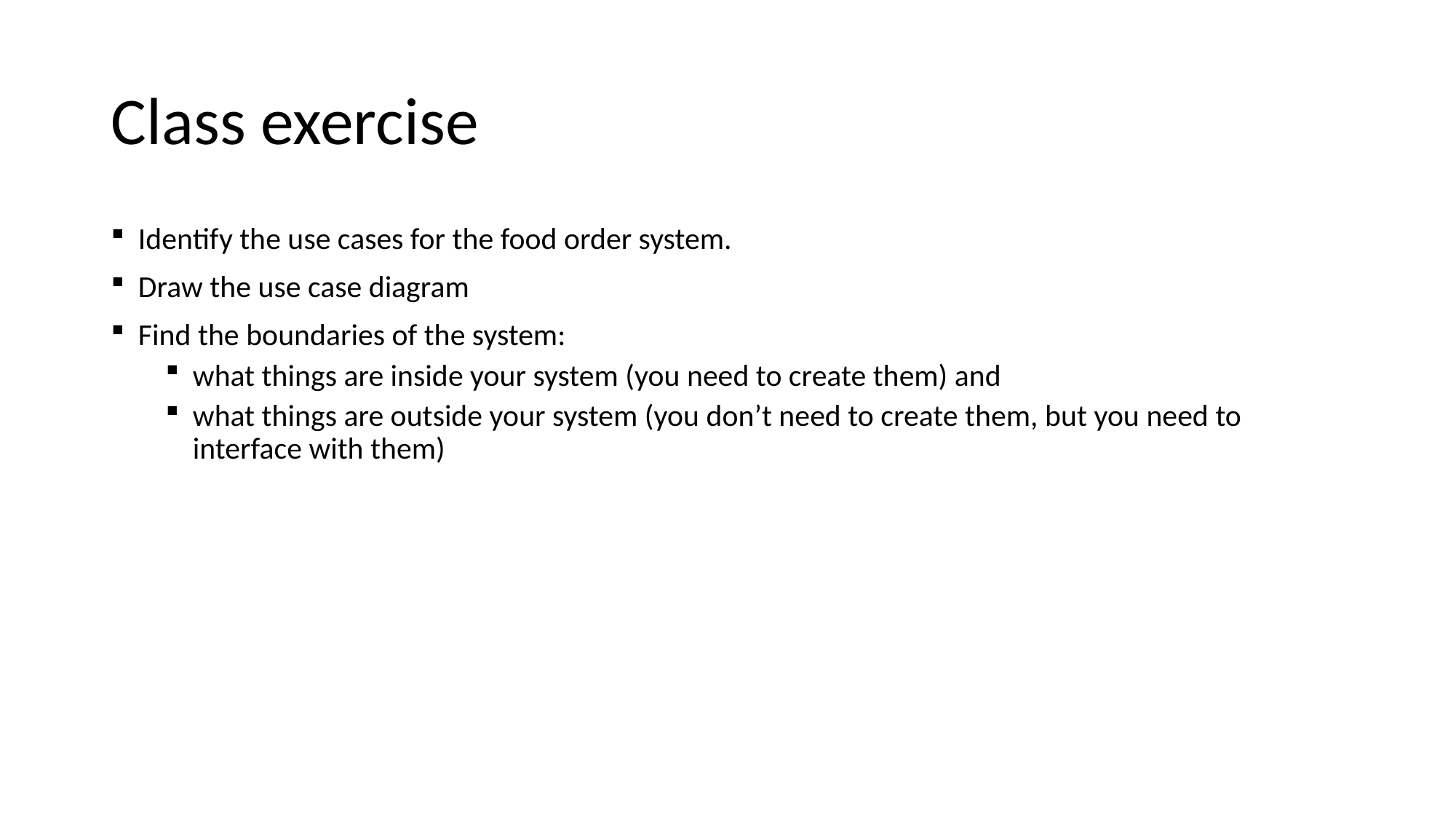

# Class exercise
Identify the use cases for the food order system.
Draw the use case diagram
Find the boundaries of the system:
what things are inside your system (you need to create them) and
what things are outside your system (you don’t need to create them, but you need to interface with them)